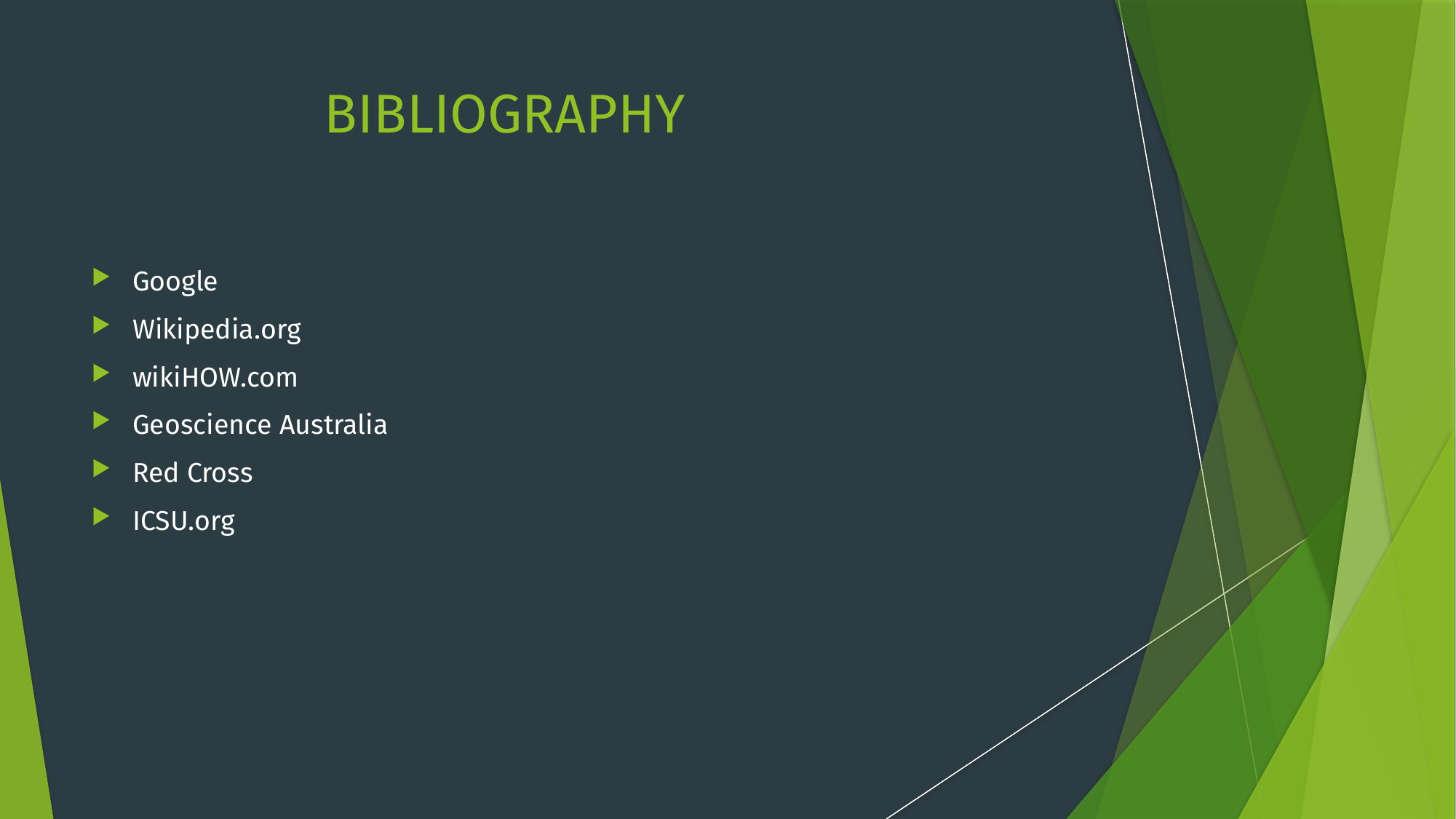

BIBLIOGRAPHY
Google
Wikipedia.org
wikiHOW.com
Geoscience Australia
Red Cross
ICSU.org